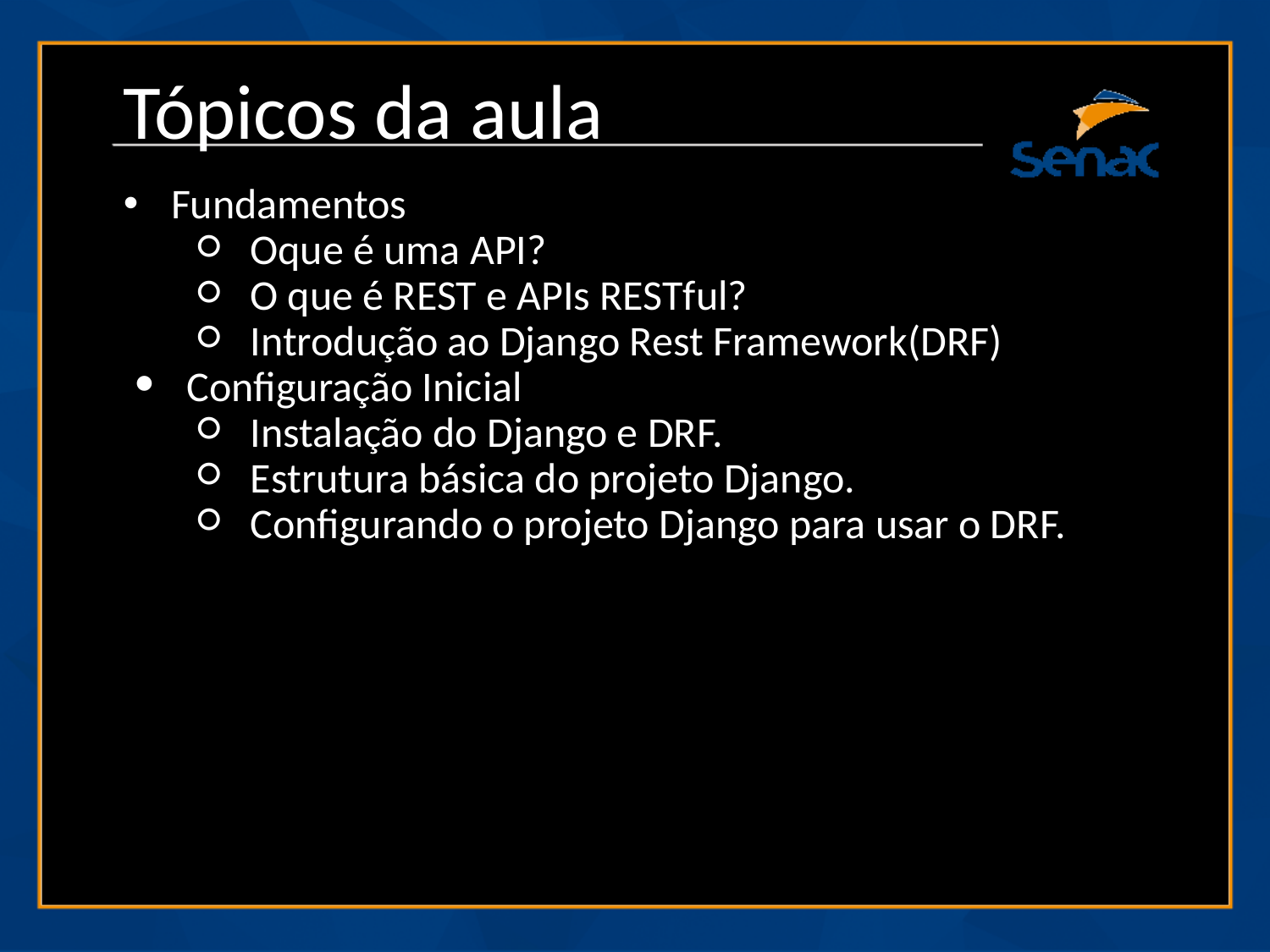

# ‘
Tópicos da aula

Fundamentos
Oque é uma API?
O que é REST e APIs RESTful?
Introdução ao Django Rest Framework(DRF)
Configuração Inicial
Instalação do Django e DRF.
Estrutura básica do projeto Django.
Configurando o projeto Django para usar o DRF.